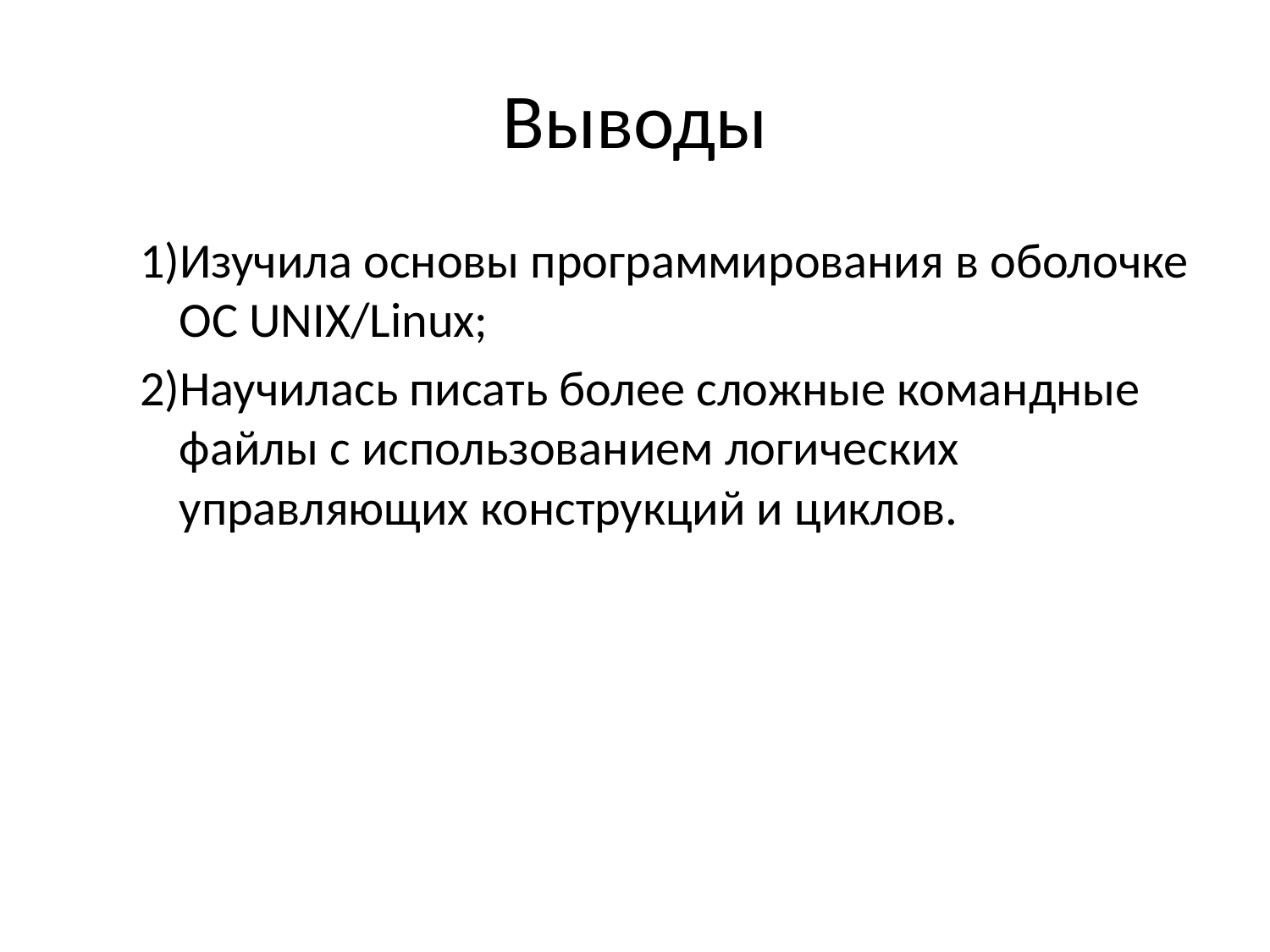

# Выводы
Изучила основы программирования в оболочке ОС UNIX/Linux;
Научилась писать более сложные командные файлы с использованием логических управляющих конструкций и циклов.